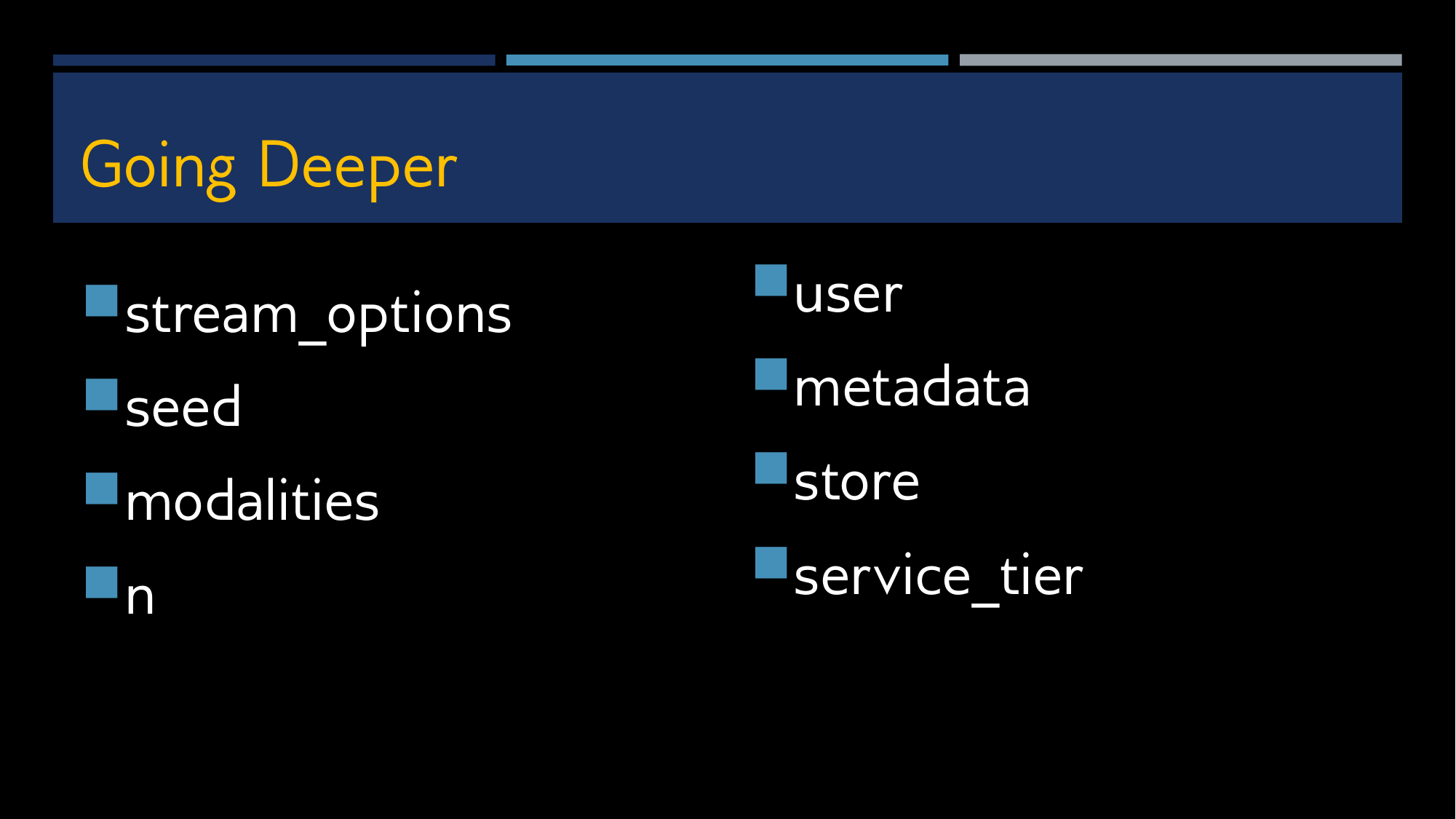

# Going Deeper
user
metadata
store
service_tier
stream_options
seed
modalities
n